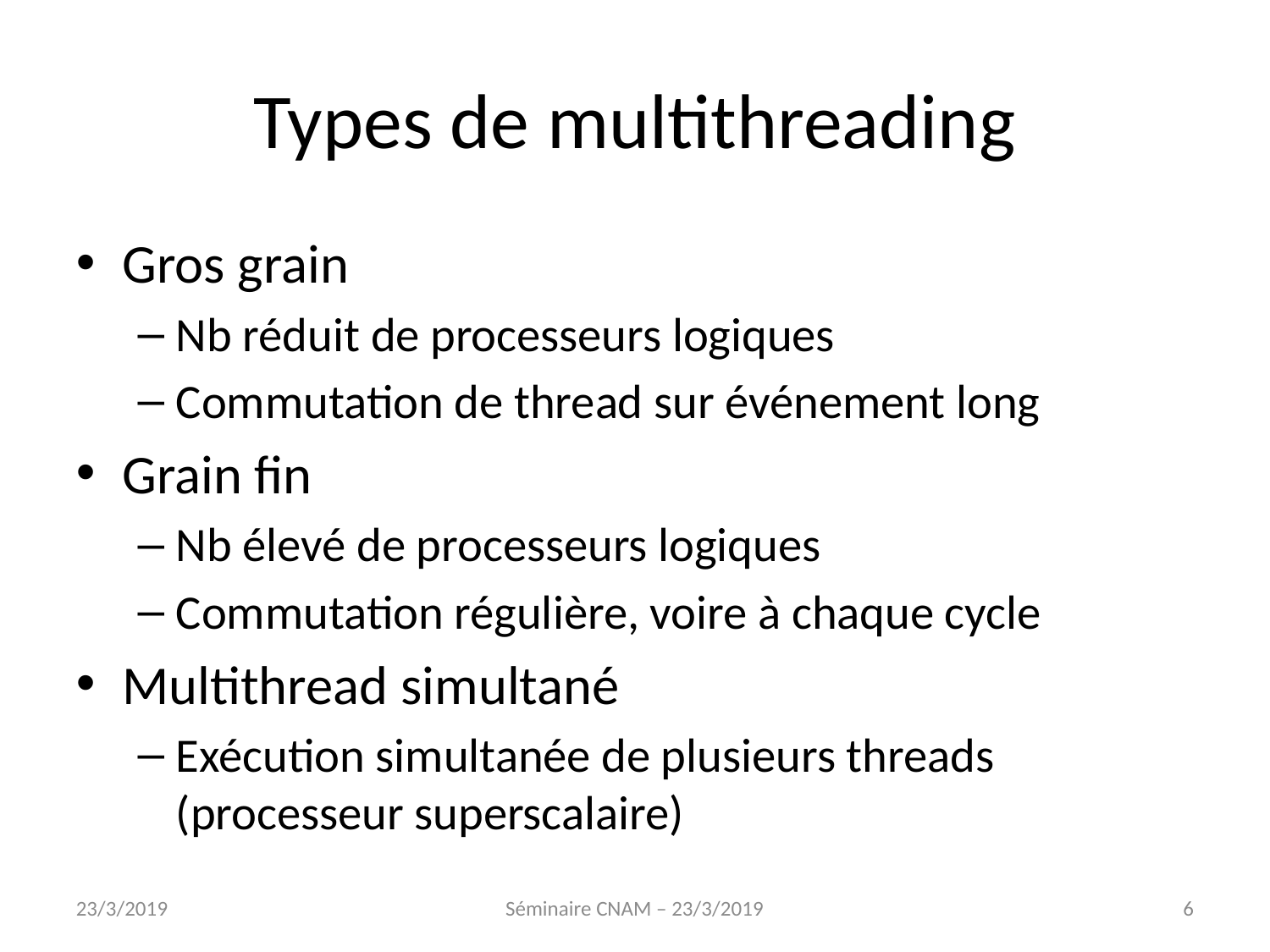

Types de multithreading
Gros grain
Nb réduit de processeurs logiques
Commutation de thread sur événement long
Grain fin
Nb élevé de processeurs logiques
Commutation régulière, voire à chaque cycle
Multithread simultané
Exécution simultanée de plusieurs threads (processeur superscalaire)
23/3/2019
Séminaire CNAM – 23/3/2019
6